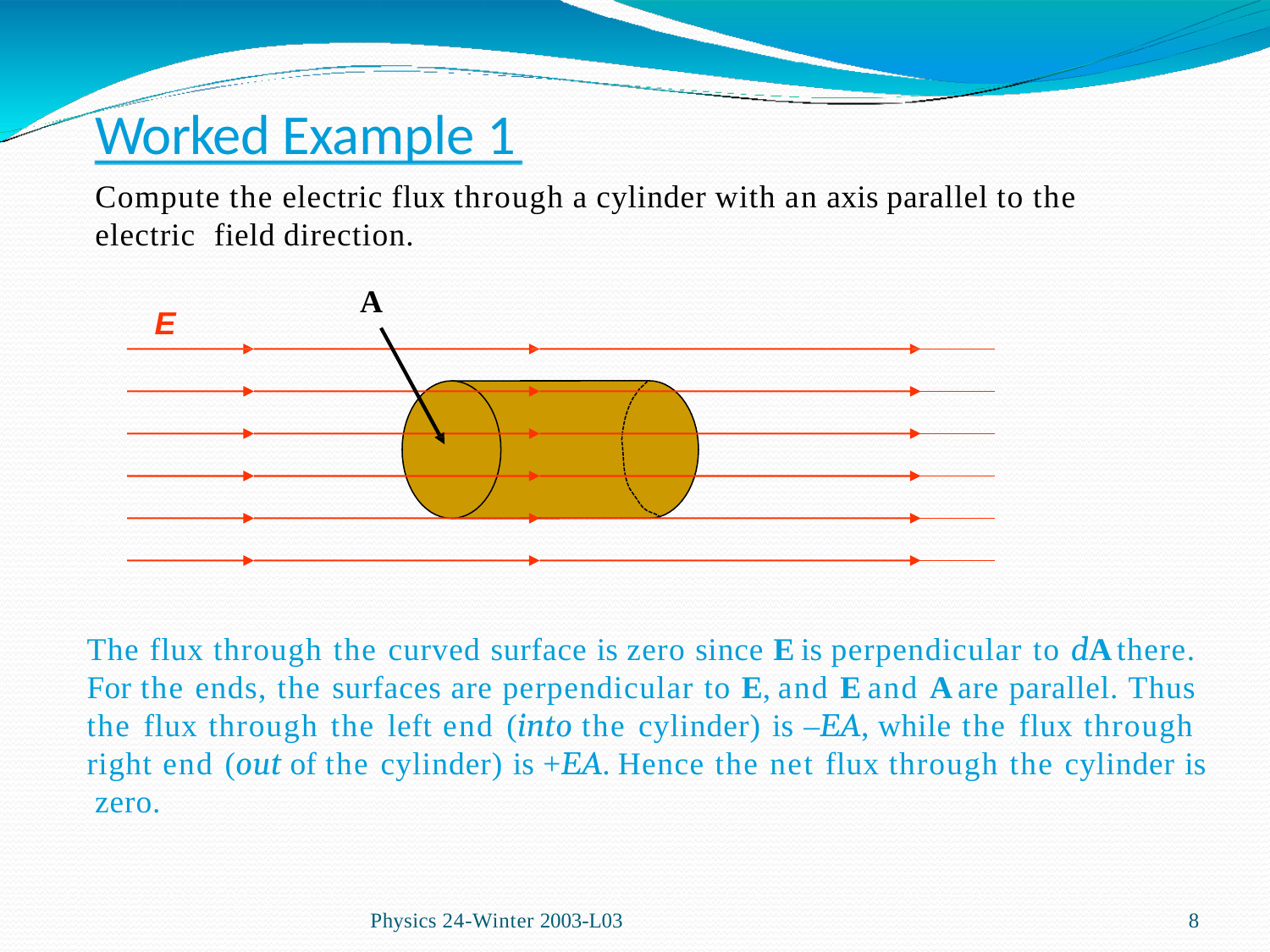

# Worked Example 1

Compute the electric flux through a cylinder with an axis parallel to the electric  field direction.
A
E

The flux through the curved surface is zero since E is perpendicular to dA there.  For the ends, the surfaces are perpendicular to E, and E and A are parallel. Thus  the flux through the left end (into the cylinder) is –EA, while the flux through  right end (out of the cylinder) is +EA. Hence the net flux through the cylinder is  zero.
Physics 24-Winter 2003-L03
8